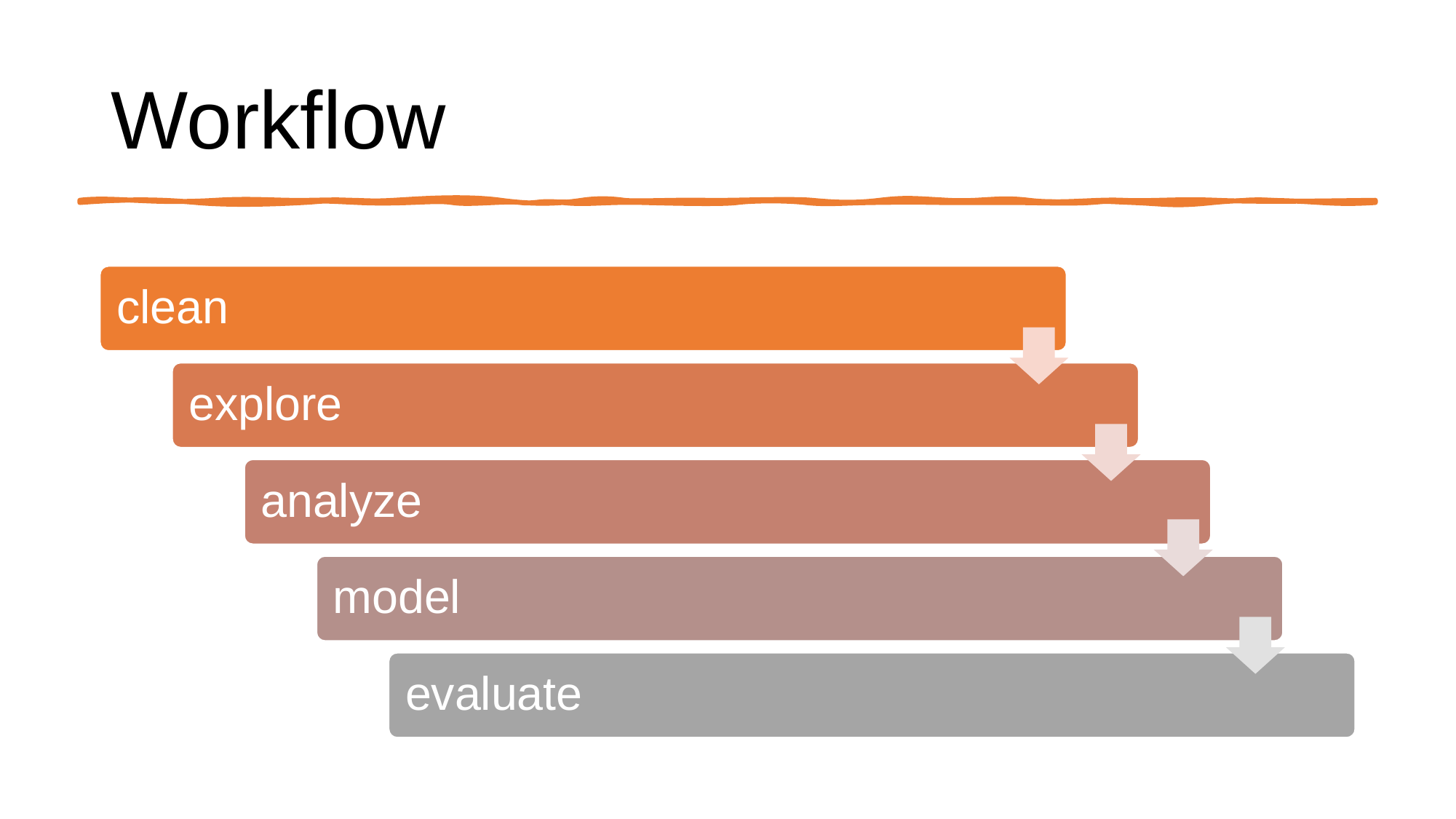

# Workflow

clean

explore

analyze

model

evaluate